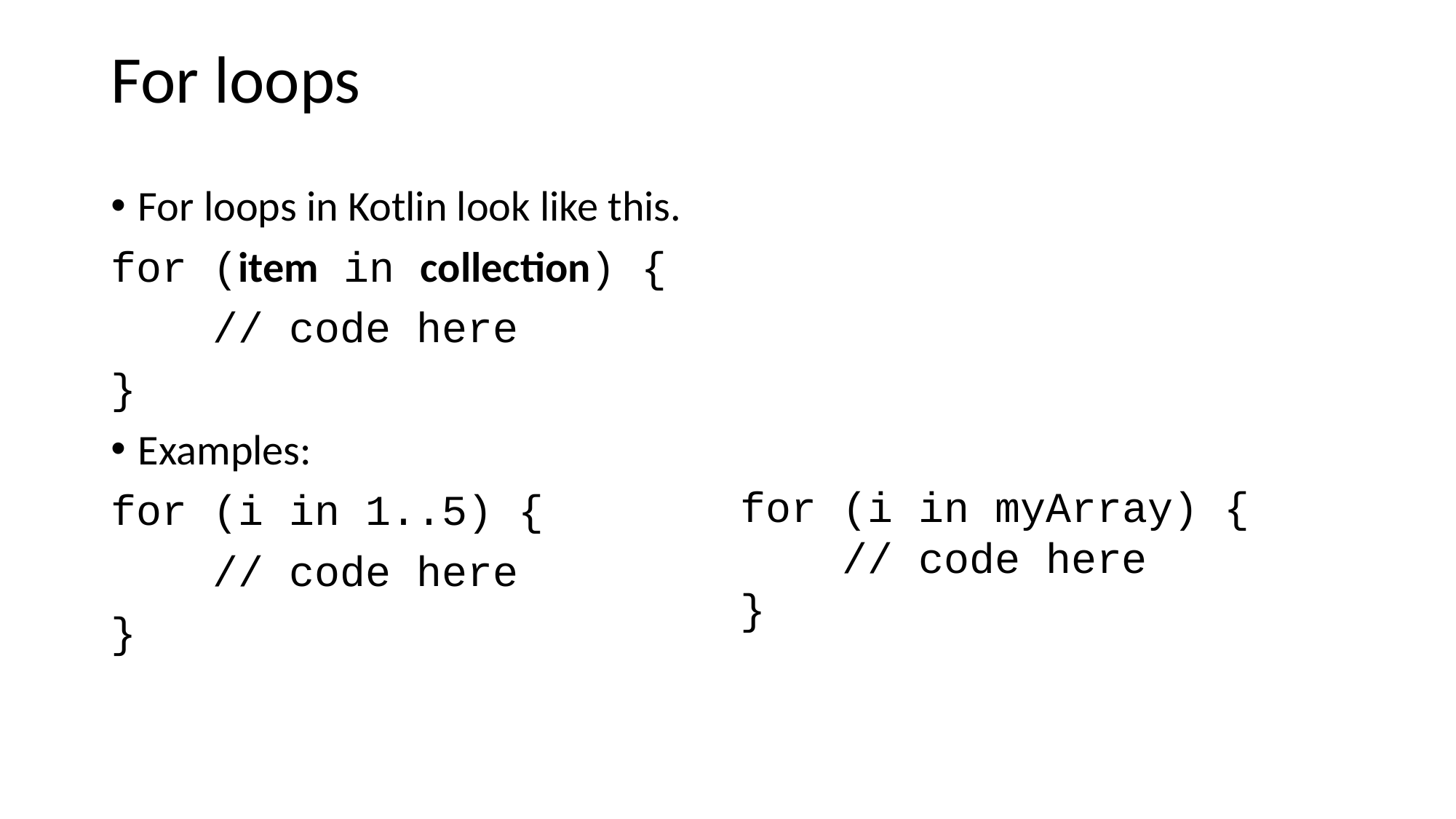

# For loops
For loops in Kotlin look like this.
for (item in collection) {
    // code here
}
Examples:
for (i in 1..5) {
    // code here
}
for (i in myArray) {
    // code here
}